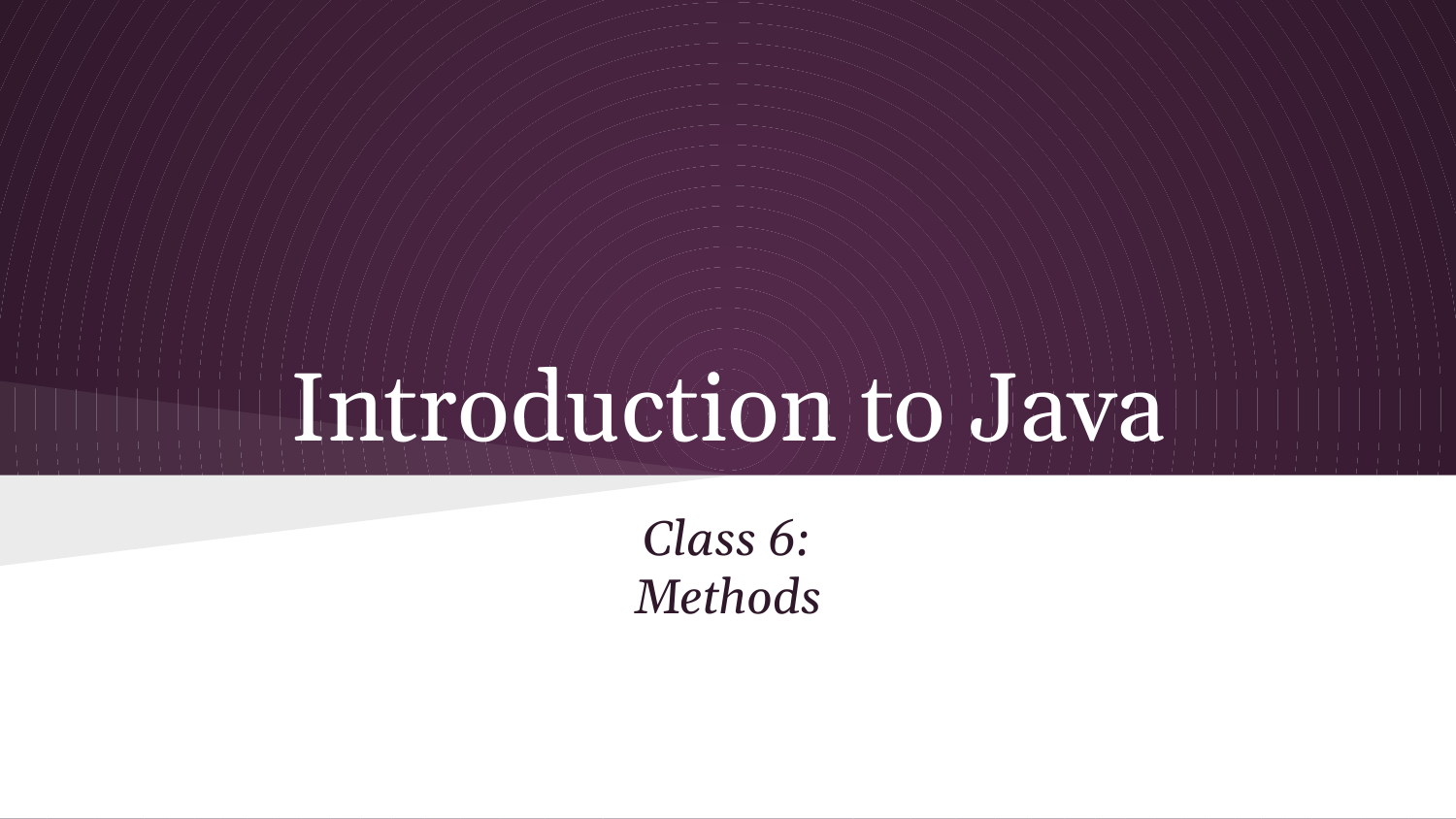

# Introduction to Java
Class 6:
Methods